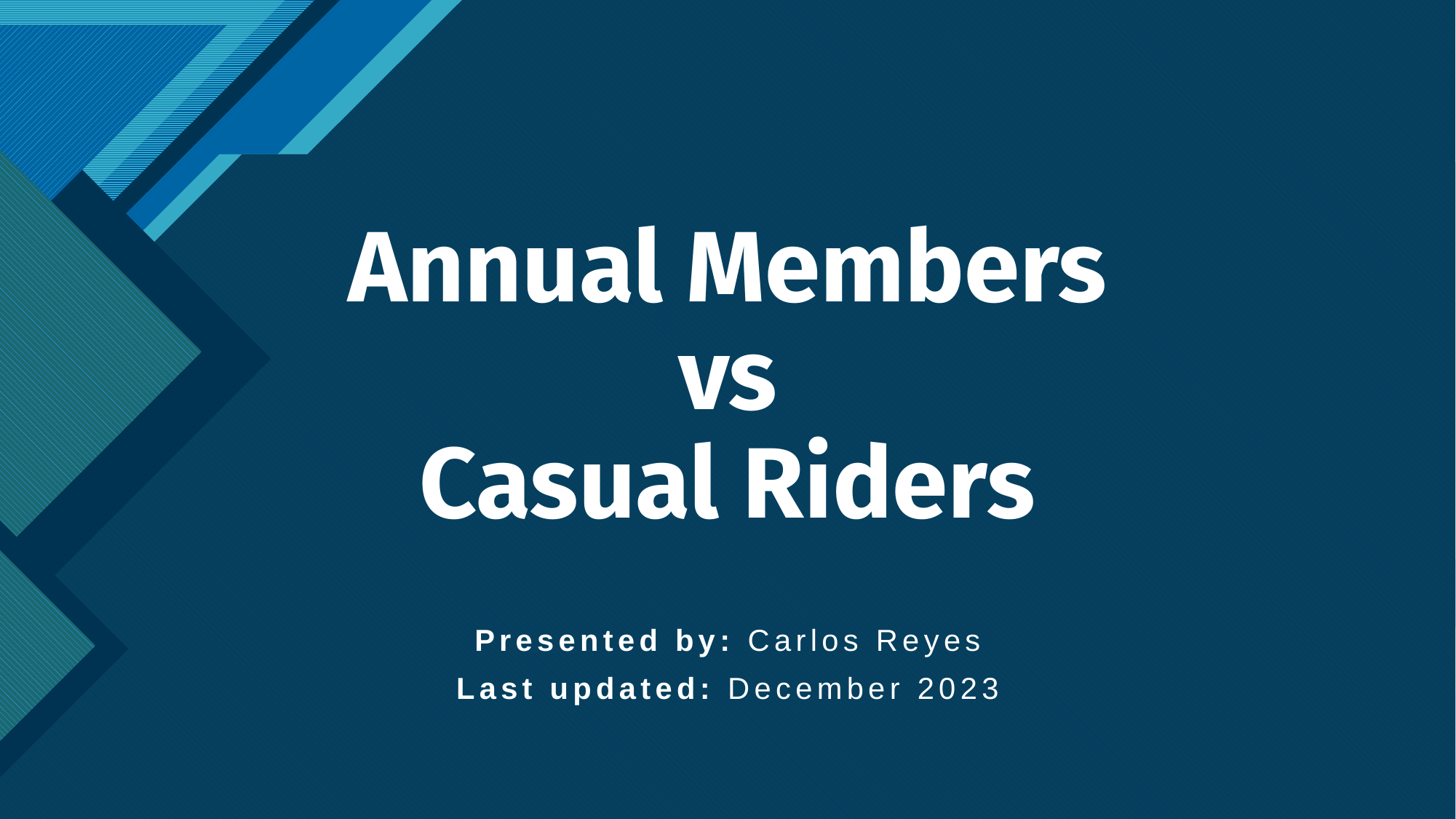

# Annual Members vs Casual Riders
Presented by: Carlos Reyes
Last updated: December 2023